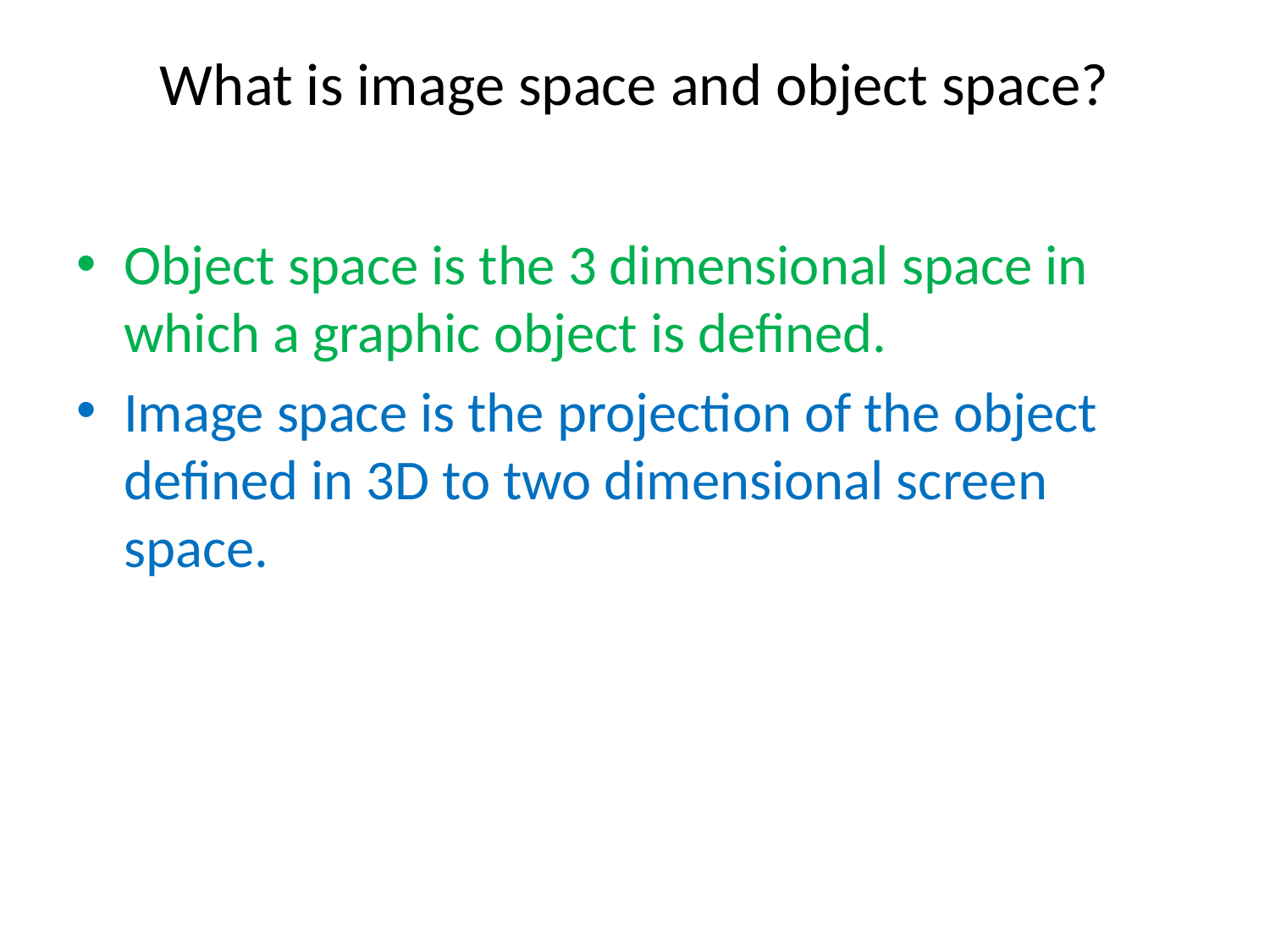

# What is image space and object space?
Object space is the 3 dimensional space in which a graphic object is defined.
Image space is the projection of the object defined in 3D to two dimensional screen space.